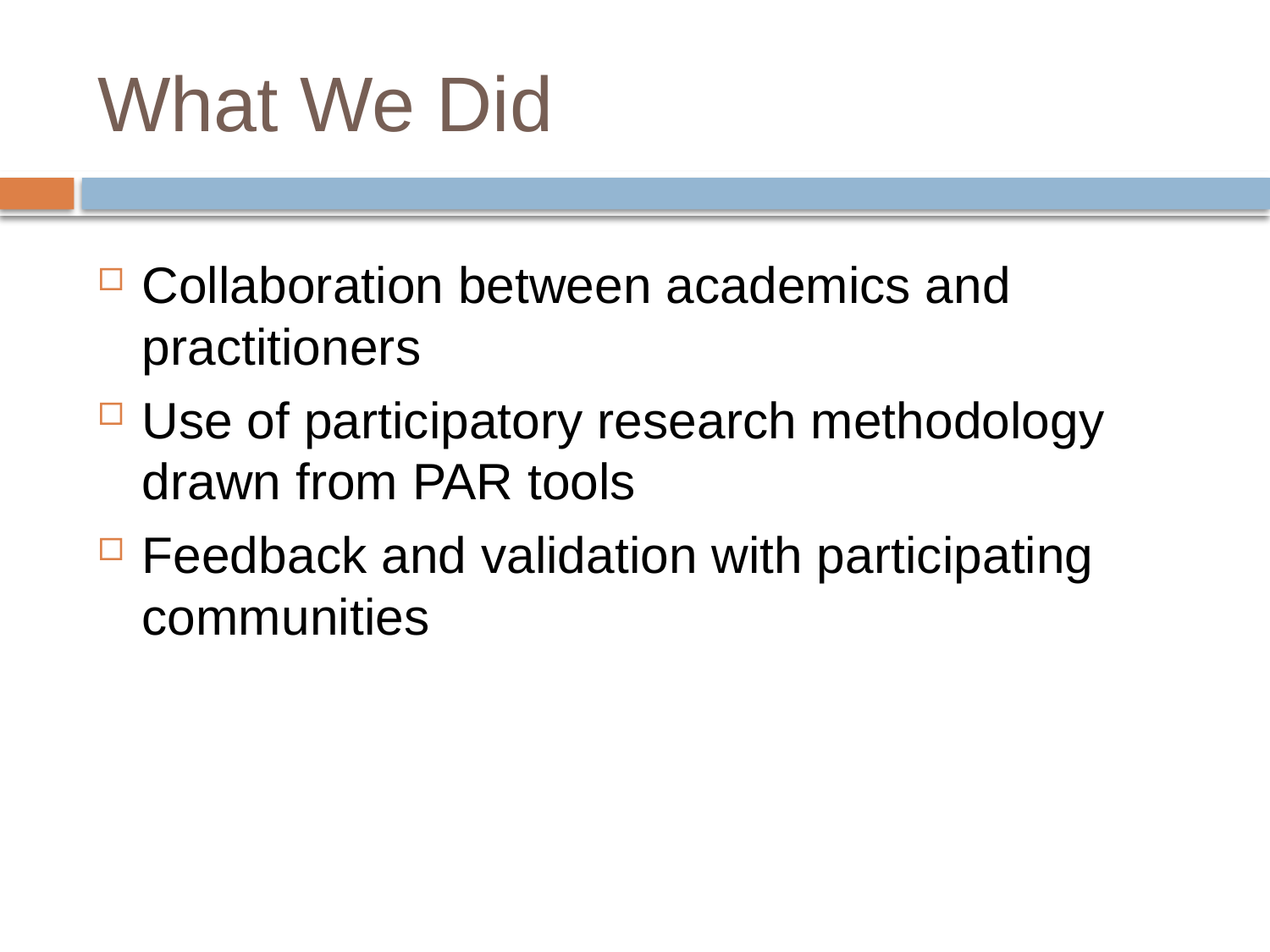

# What We Did
Collaboration between academics and practitioners
Use of participatory research methodology drawn from PAR tools
Feedback and validation with participating communities